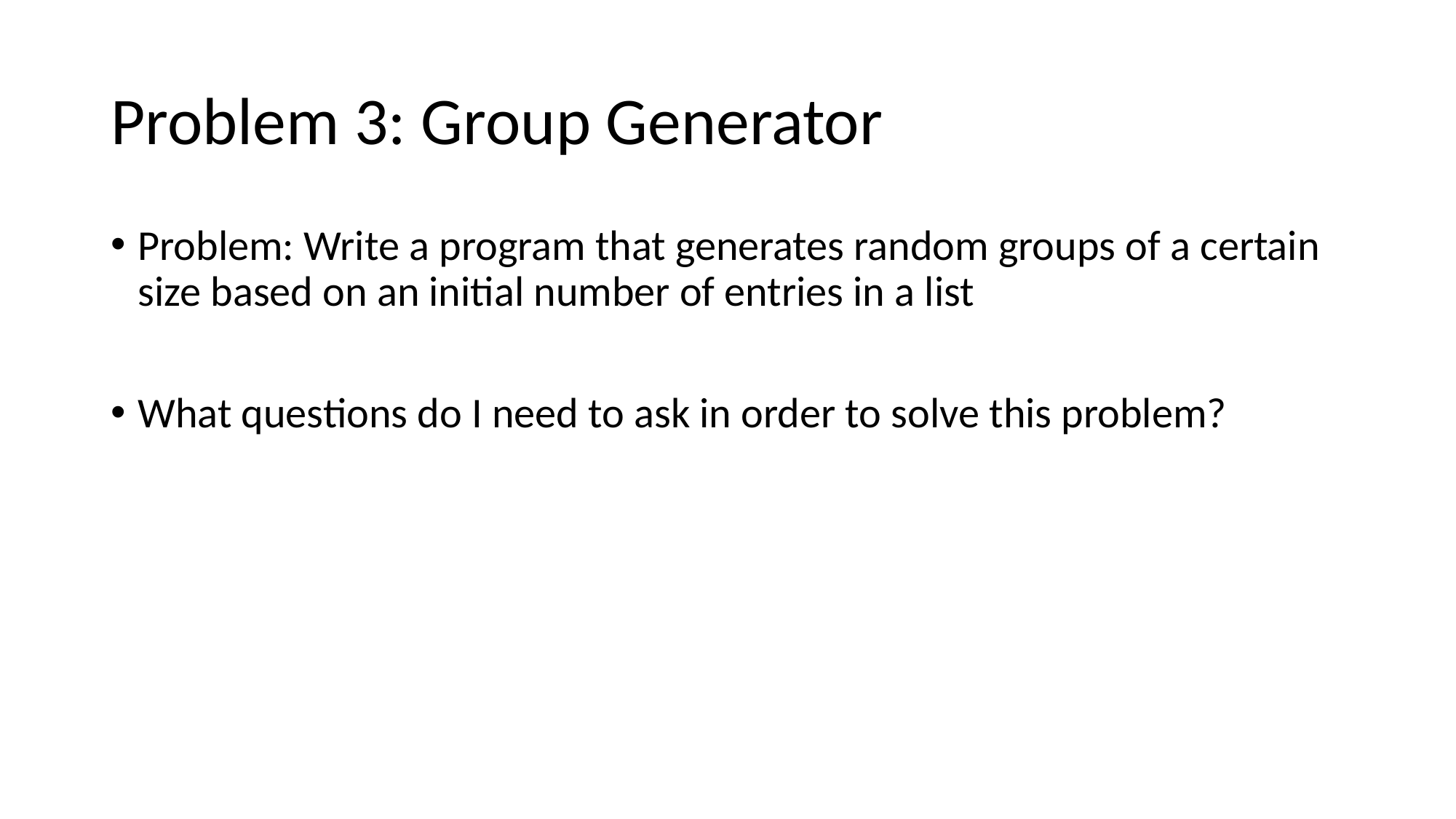

# Problem 3: Group Generator
Problem: Write a program that generates random groups of a certain size based on an initial number of entries in a list

What questions do I need to ask in order to solve this problem?